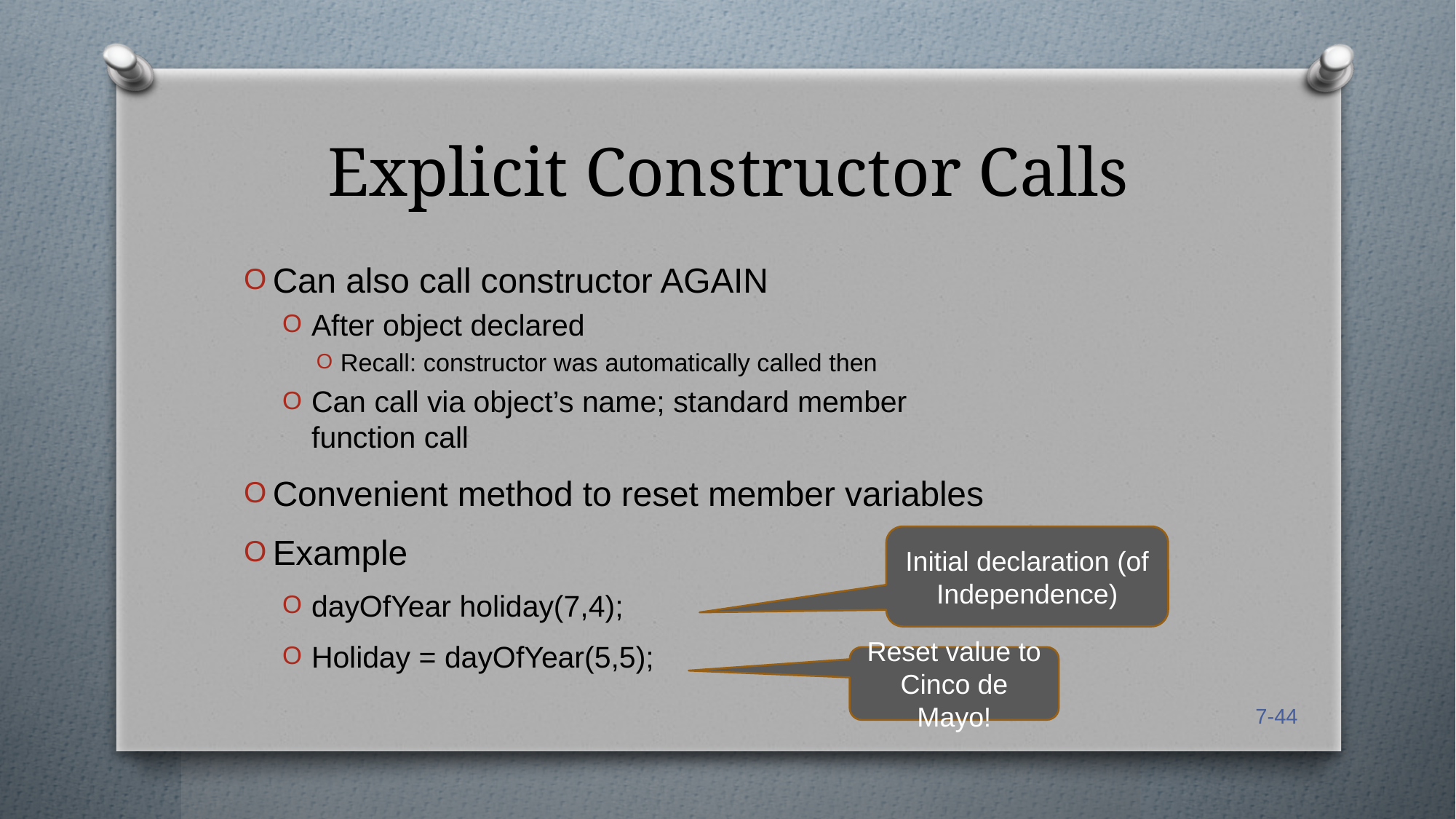

# Explicit Constructor Calls
Can also call constructor AGAIN
After object declared
Recall: constructor was automatically called then
Can call via object’s name; standard member
function call
Convenient method to reset member variables
Example
dayOfYear holiday(7,4);
Holiday = dayOfYear(5,5);
Initial declaration (of Independence)
Reset value to Cinco de Mayo!
7-44